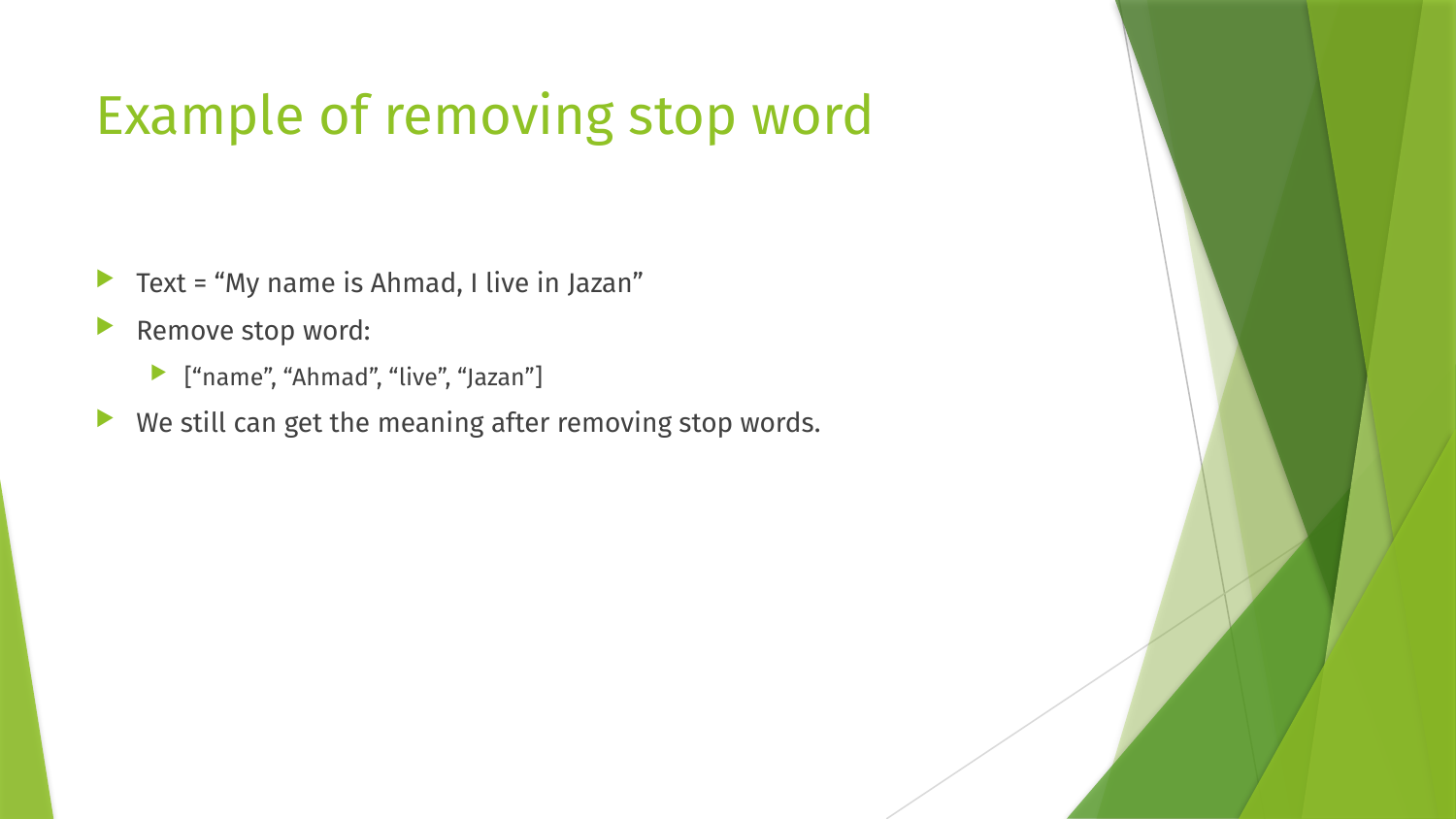

# Example of removing stop word
Text = “My name is Ahmad, I live in Jazan”
Remove stop word:
[“name”, “Ahmad”, “live”, “Jazan”]
We still can get the meaning after removing stop words.